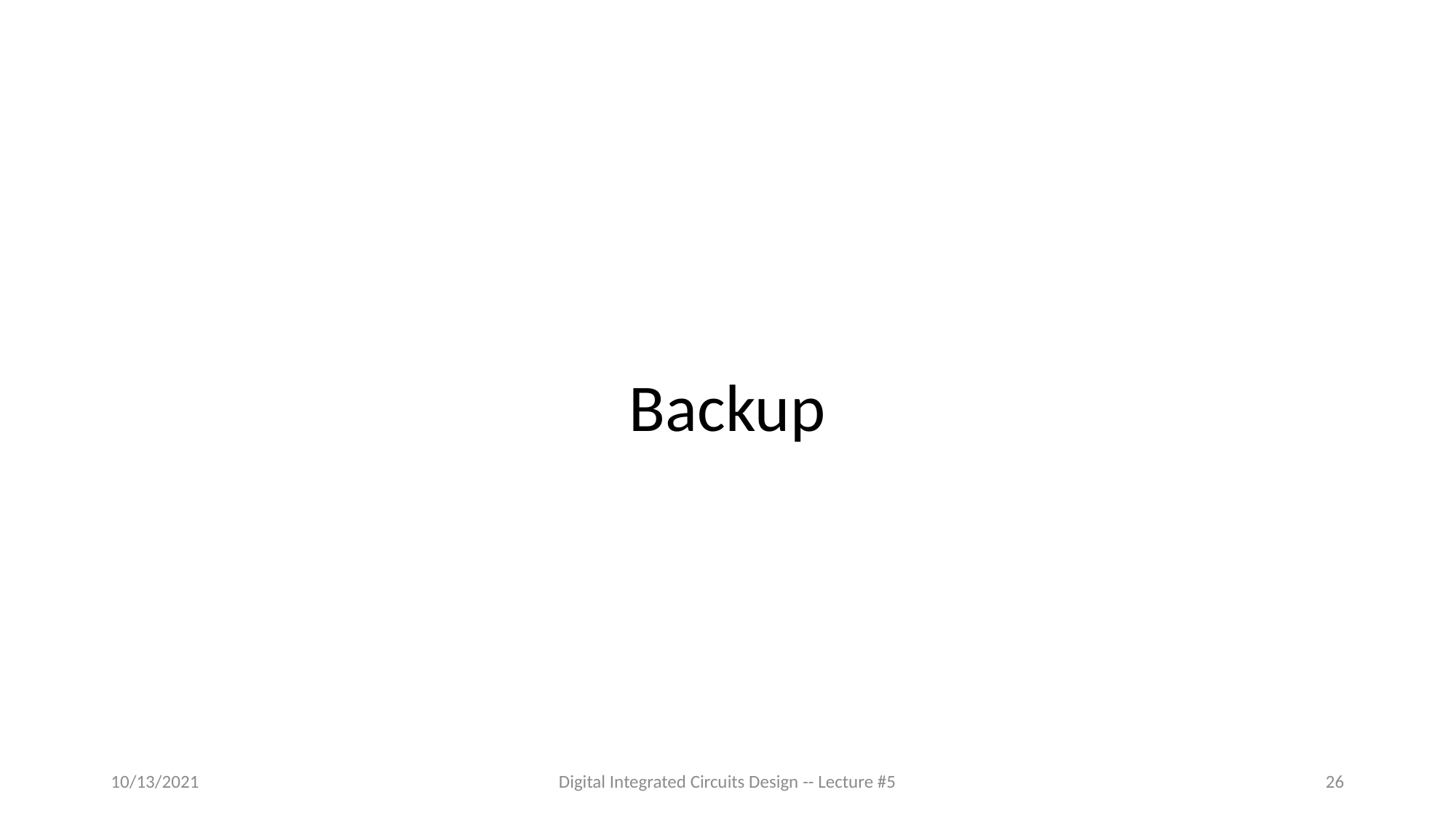

# Backup
10/13/2021
Digital Integrated Circuits Design -- Lecture #5
26